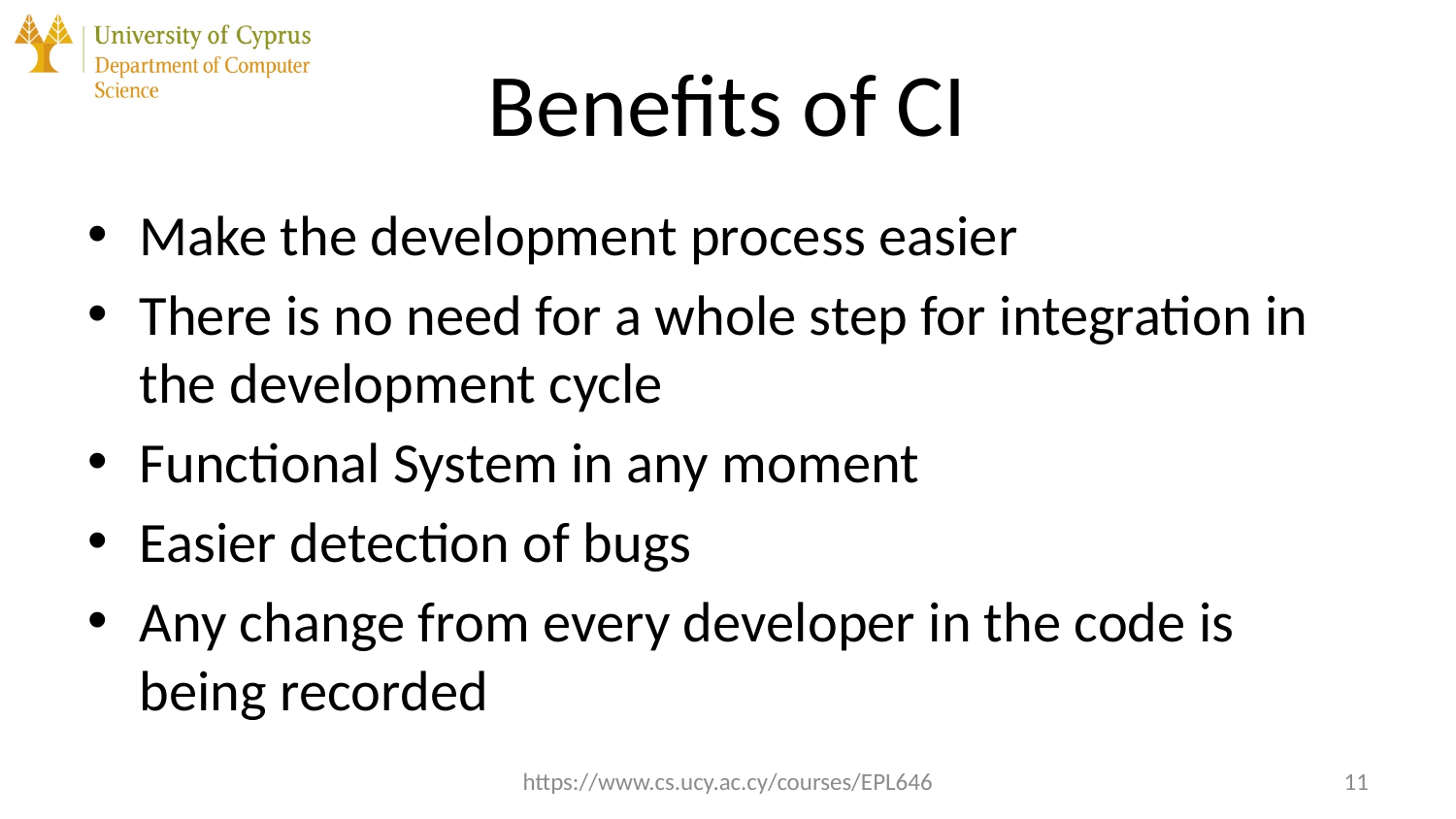

# Benefits of CI
Make the development process easier
There is no need for a whole step for integration in the development cycle
Functional System in any moment
Easier detection of bugs
Any change from every developer in the code is being recorded
https://www.cs.ucy.ac.cy/courses/EPL646
11